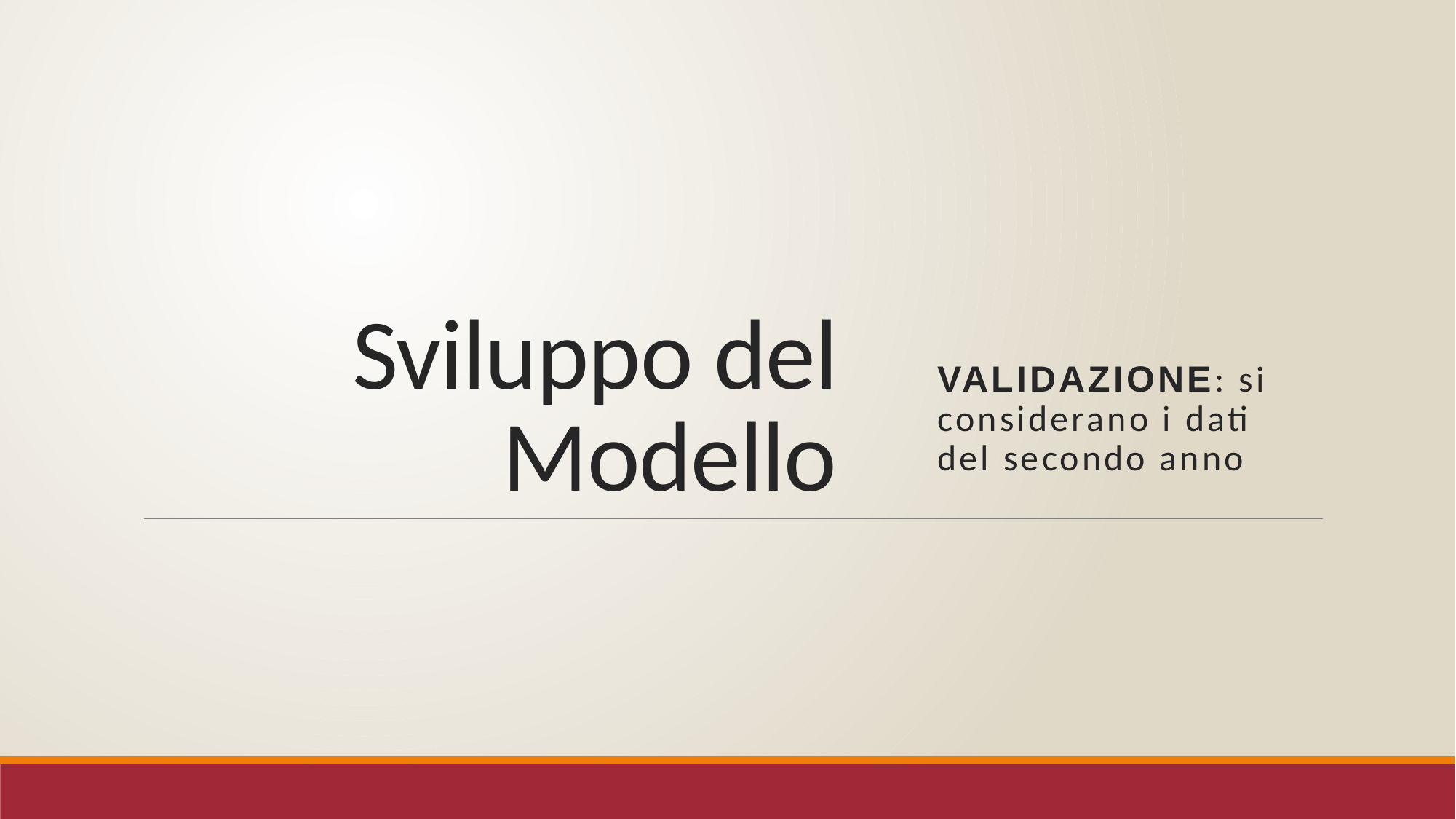

# Sviluppo del Modello
Validazione: si considerano i dati del secondo anno